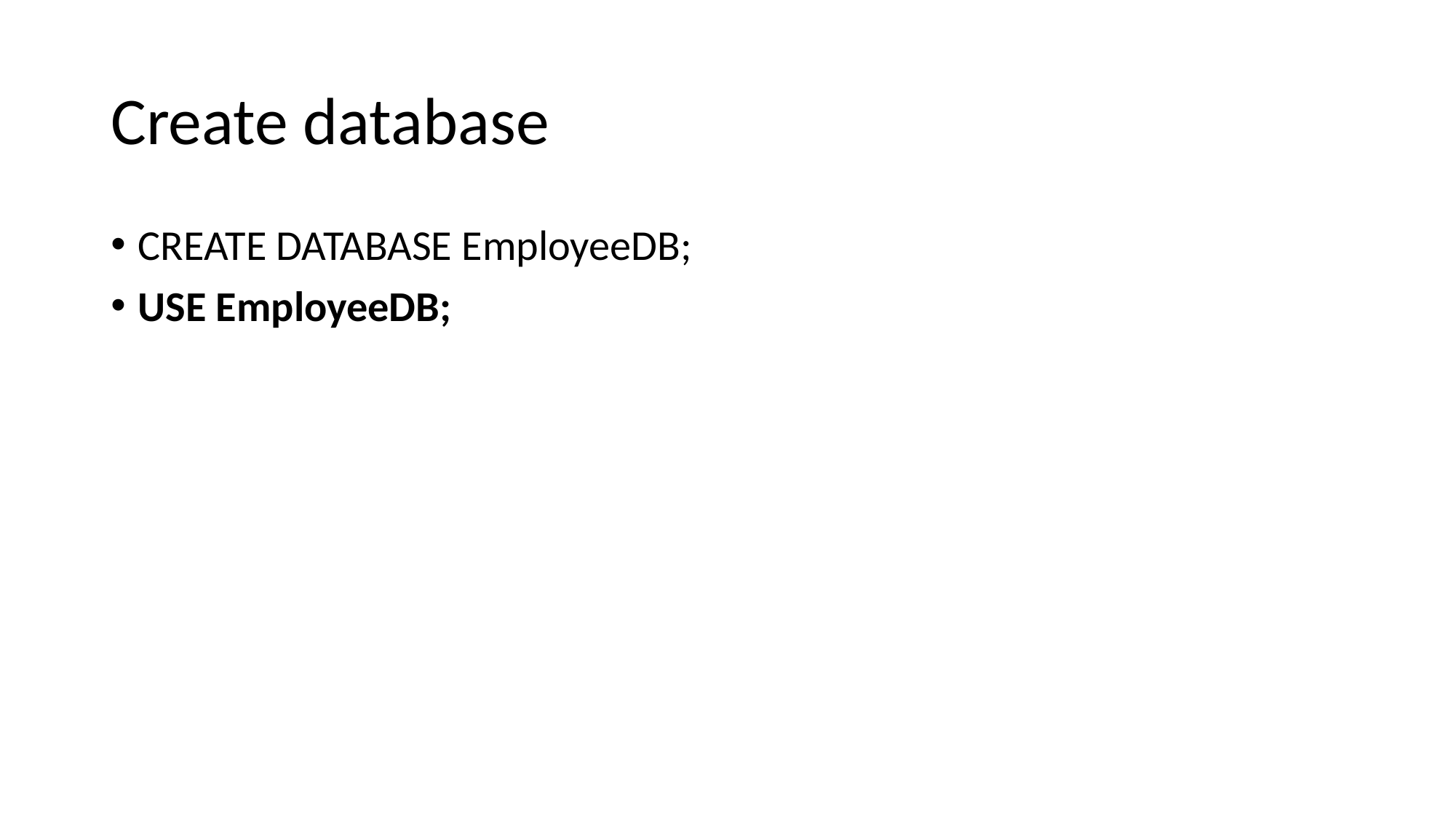

# Create database
CREATE DATABASE EmployeeDB;
USE EmployeeDB;